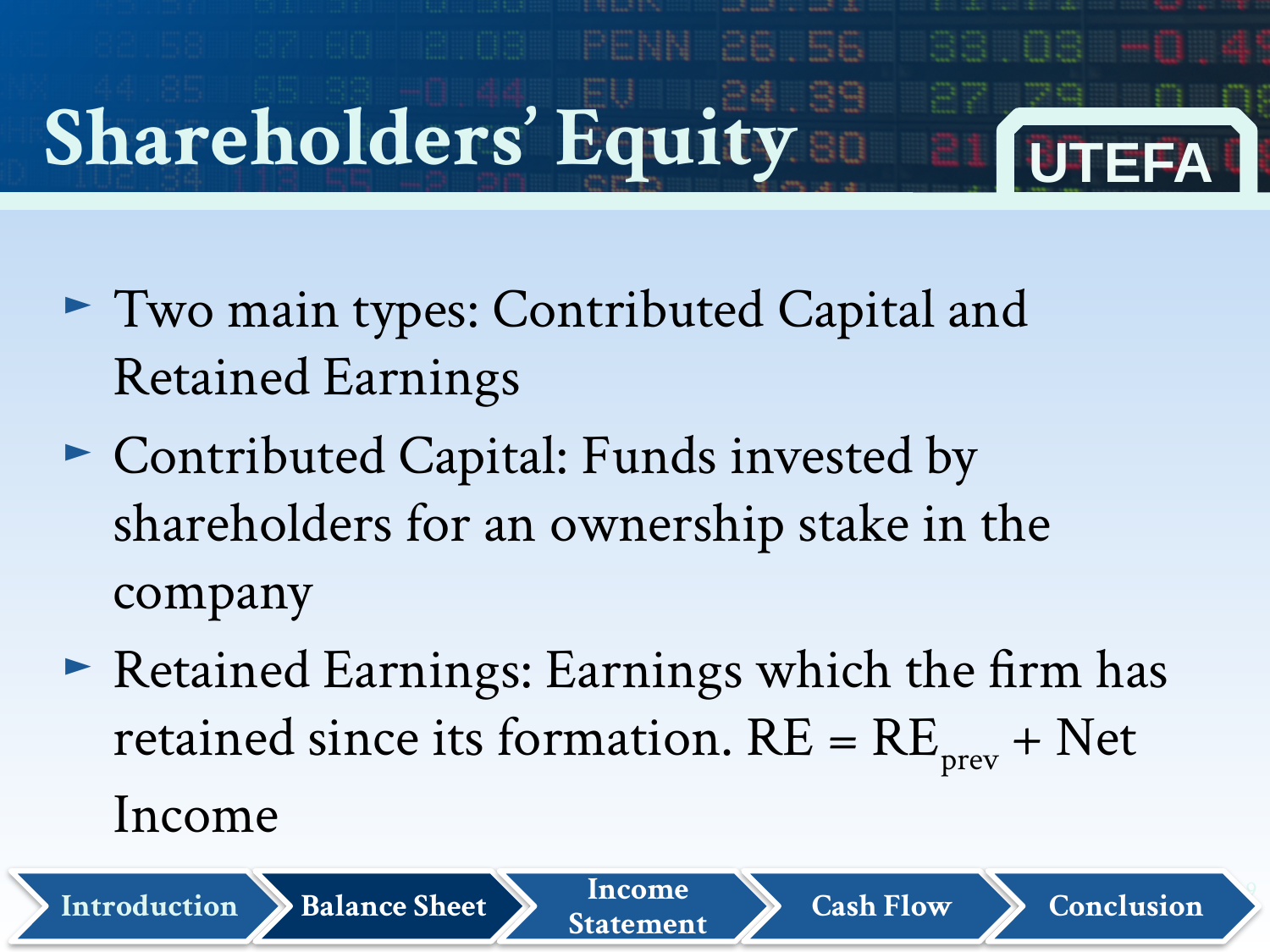

Shareholders’ Equity
UTEFA
Two main types: Contributed Capital and Retained Earnings
Contributed Capital: Funds invested by shareholders for an ownership stake in the company
Retained Earnings: Earnings which the firm has retained since its formation. RE = REprev + Net Income

9
Introduction
Balance Sheet
Income Statement
Cash Flow
Conclusion